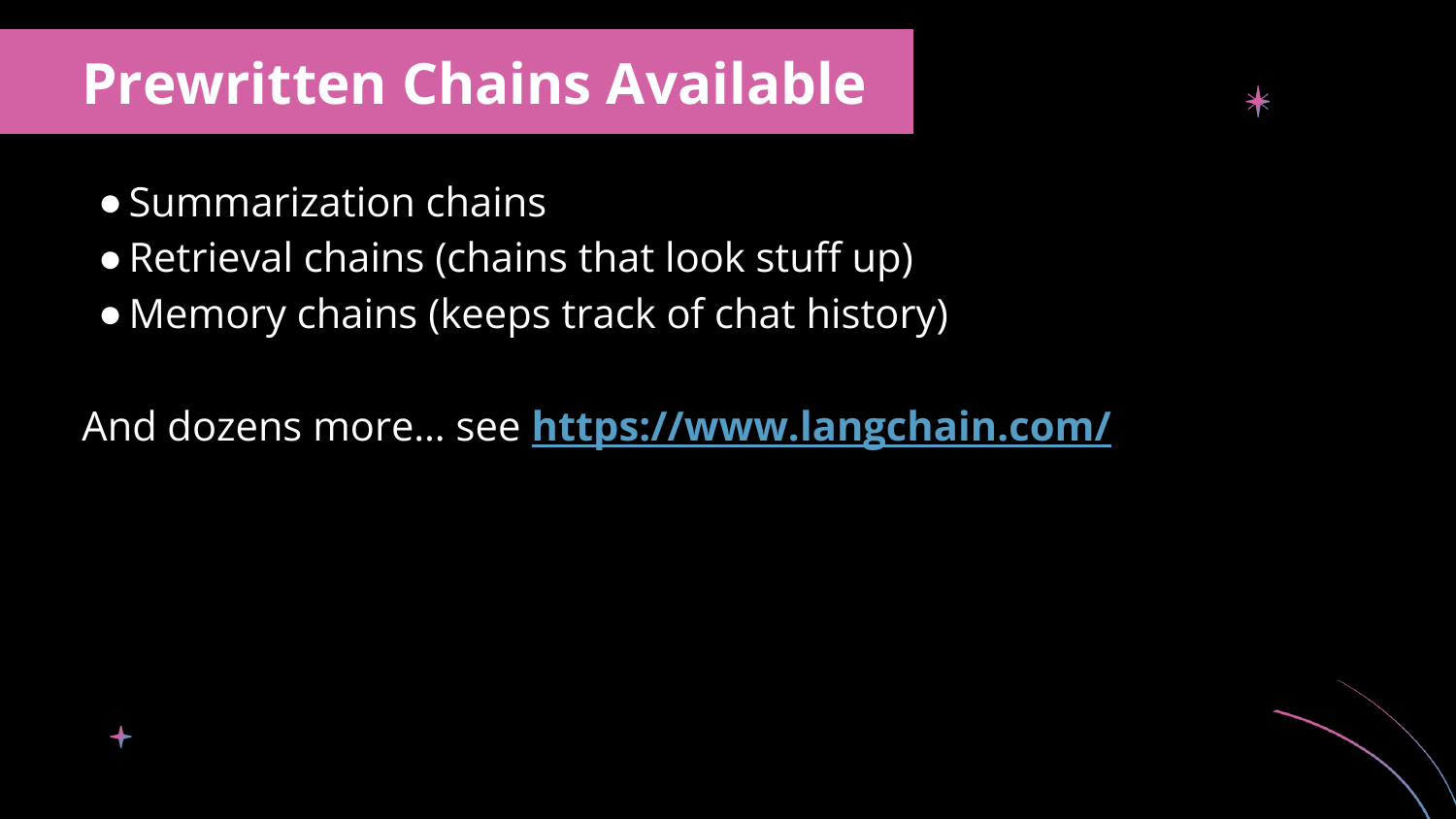

Prewritten Chains Available

Summarization chains
Retrieval chains (chains that look stuff up)
Memory chains (keeps track of chat history)

And dozens more… see https://www.langchain.com/